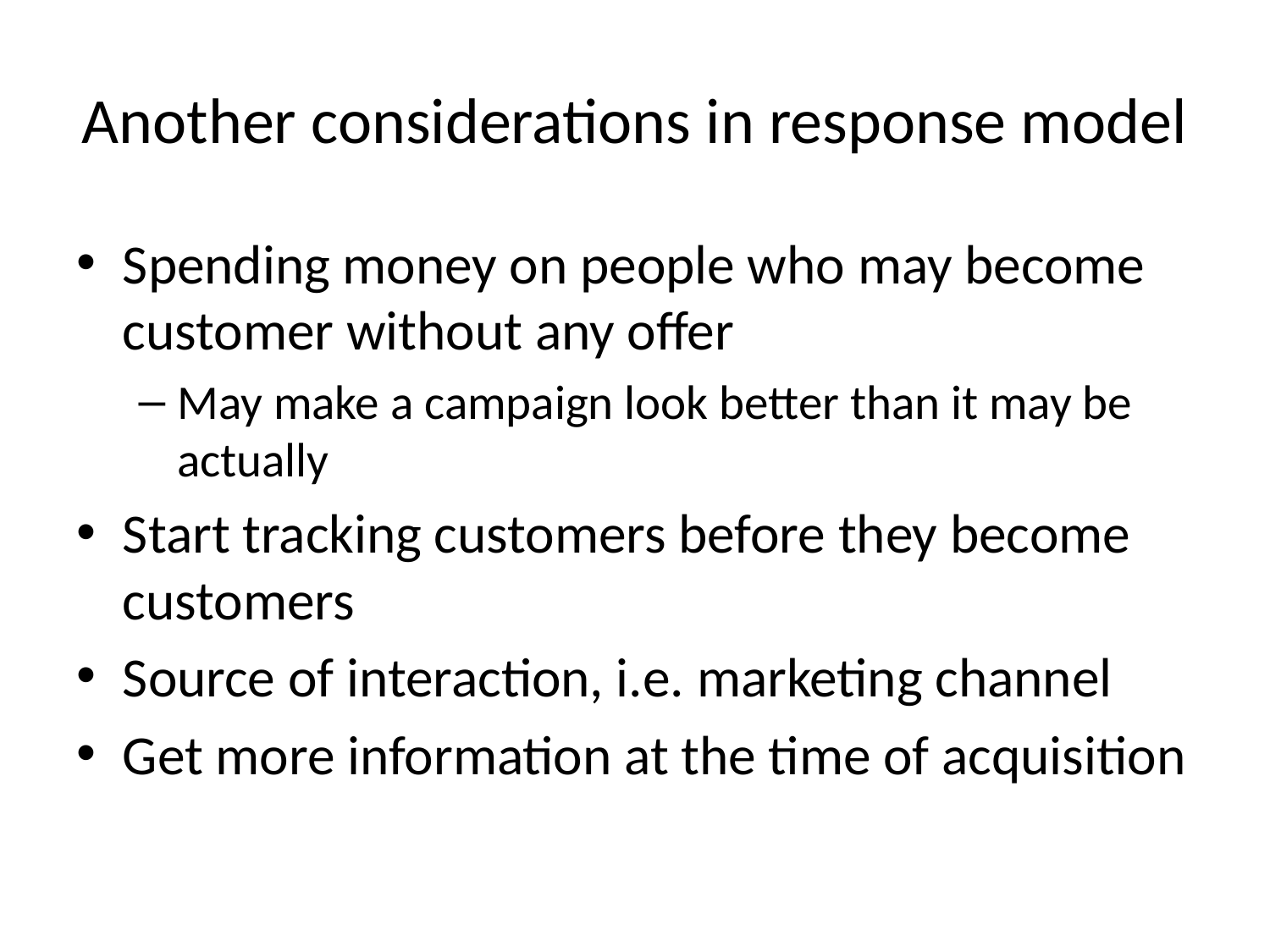

# Another considerations in response model
Spending money on people who may become customer without any offer
May make a campaign look better than it may be actually
Start tracking customers before they become customers
Source of interaction, i.e. marketing channel
Get more information at the time of acquisition